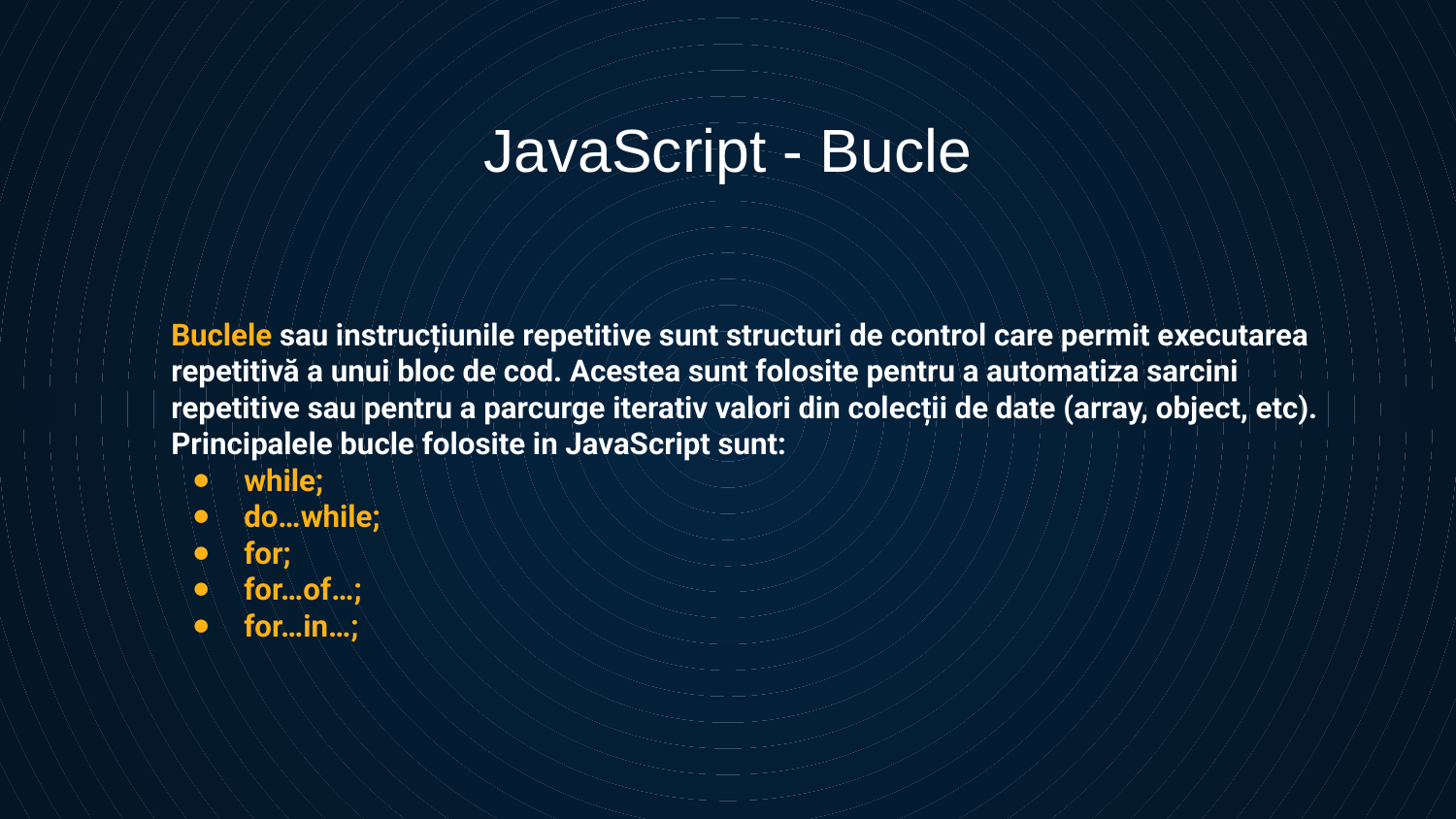

JavaScript - Bucle
Buclele sau instrucțiunile repetitive sunt structuri de control care permit executarea repetitivă a unui bloc de cod. Acestea sunt folosite pentru a automatiza sarcini repetitive sau pentru a parcurge iterativ valori din colecții de date (array, object, etc).
Principalele bucle folosite in JavaScript sunt:
while;
do…while;
for;
for…of…;
for…in…;